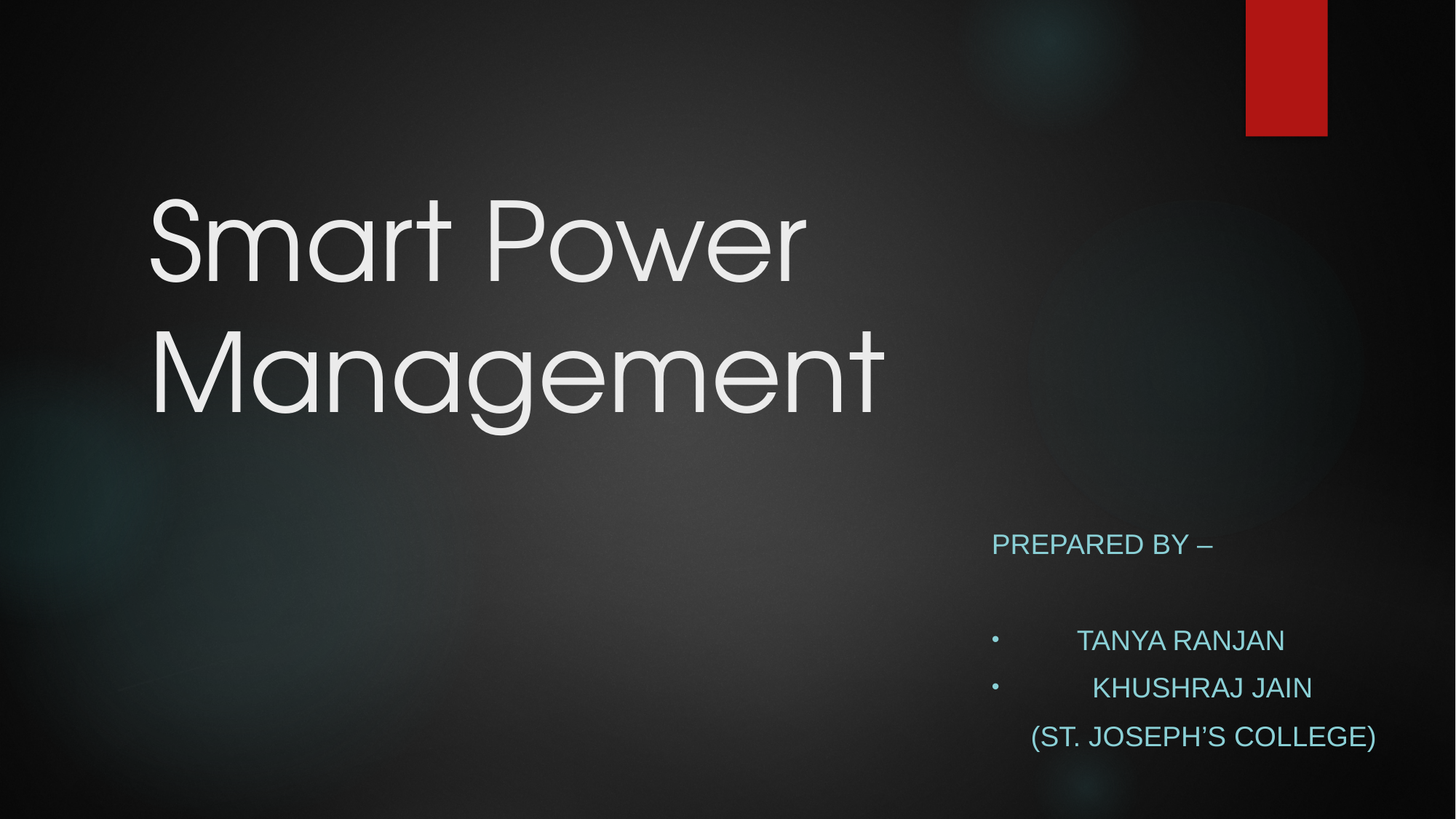

# Smart Power Management
prepared by –

	      Tanya Ranjan
        khushraj jain
     (st. joseph’s college)